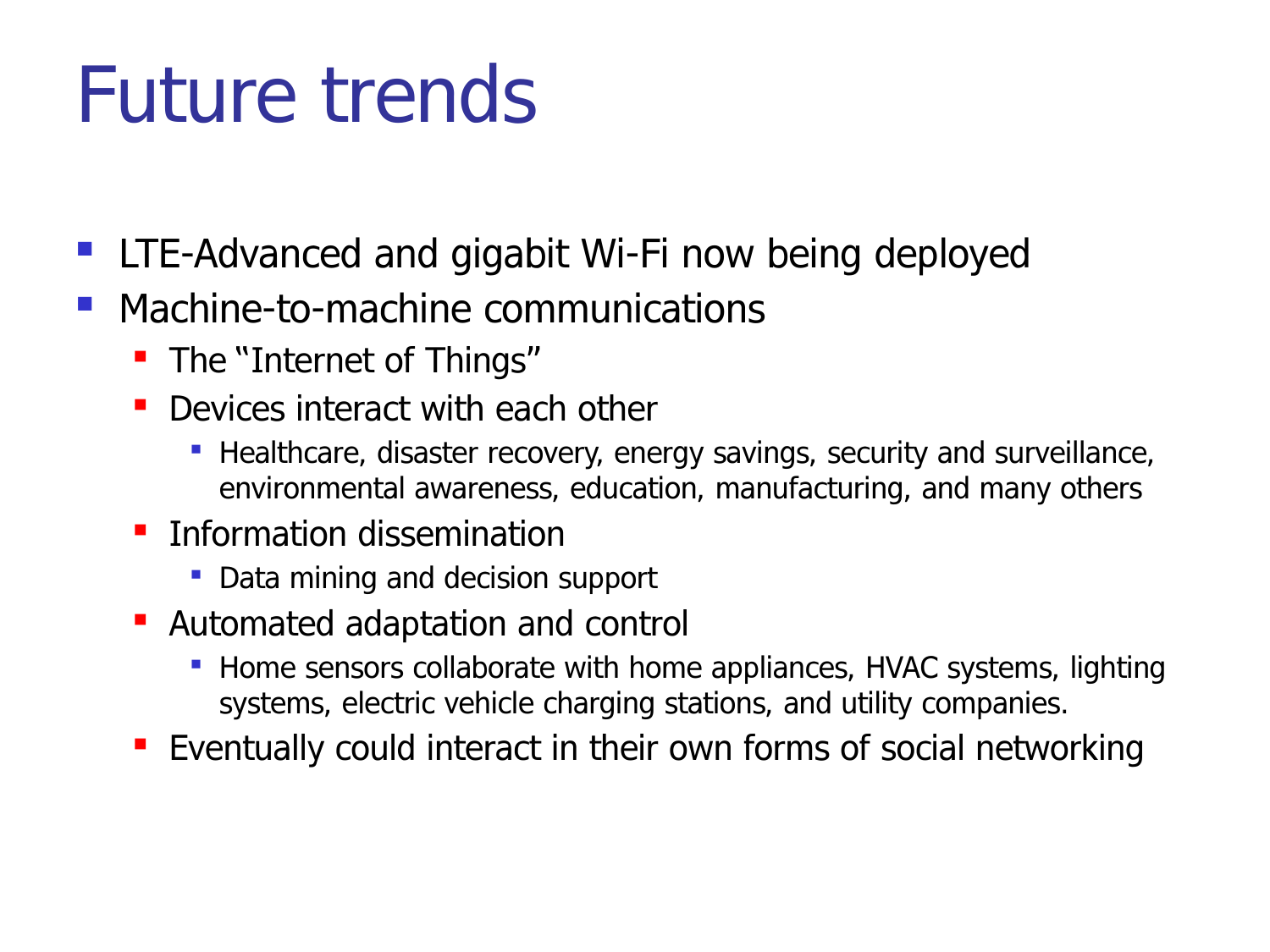

# Future trends
LTE-Advanced and gigabit Wi-Fi now being deployed
Machine-to-machine communications
The “Internet of Things”
Devices interact with each other
Healthcare, disaster recovery, energy savings, security and surveillance, environmental awareness, education, manufacturing, and many others
Information dissemination
Data mining and decision support
Automated adaptation and control
Home sensors collaborate with home appliances, HVAC systems, lighting systems, electric vehicle charging stations, and utility companies.
Eventually could interact in their own forms of social networking